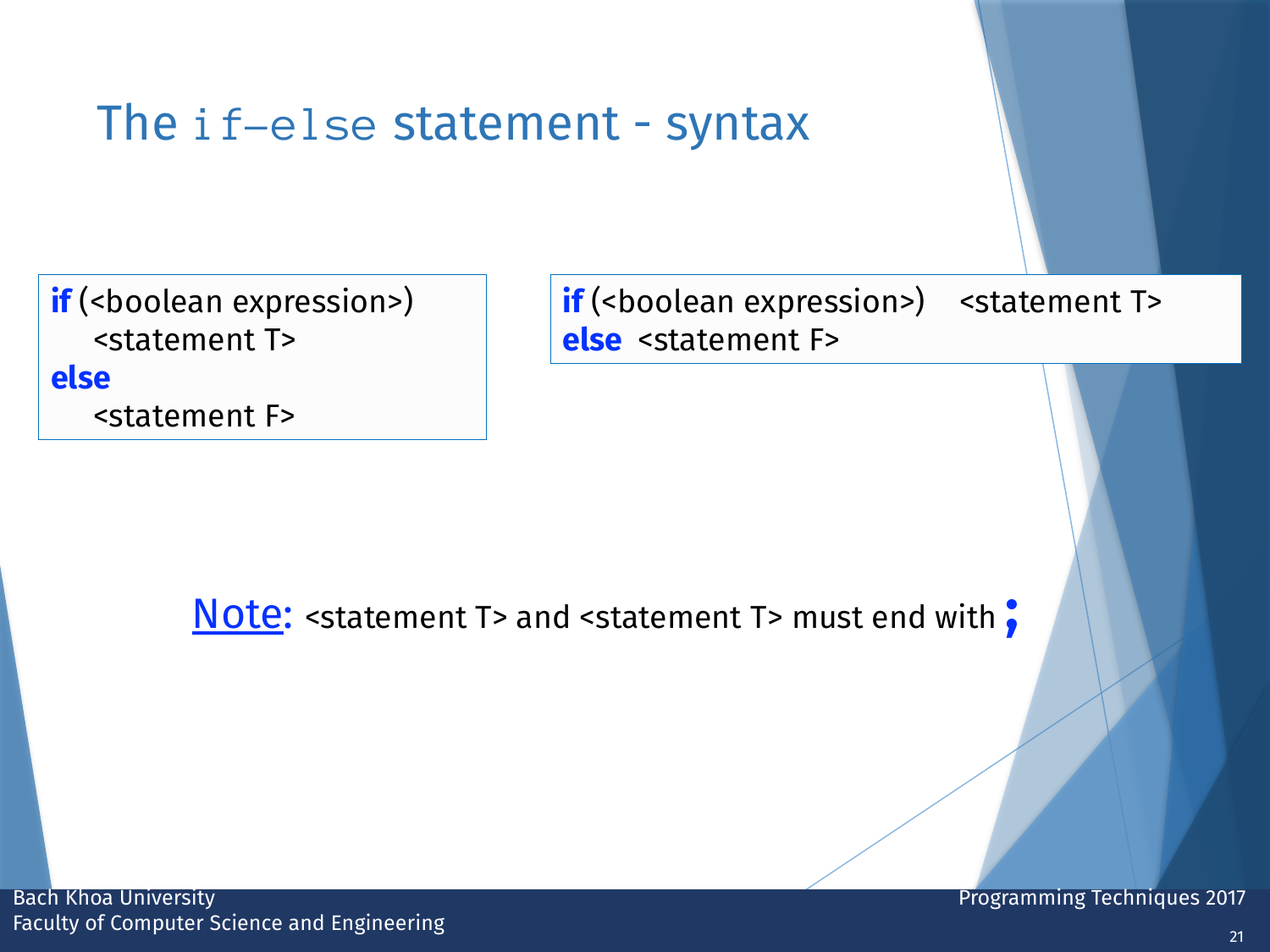

# The if-else statement - syntax
if (<boolean expression>)
     <statement T>
else
     <statement F>
if (<boolean expression>)    <statement T>
else  <statement F>
Note: <statement T> and <statement T> must end with ;
21